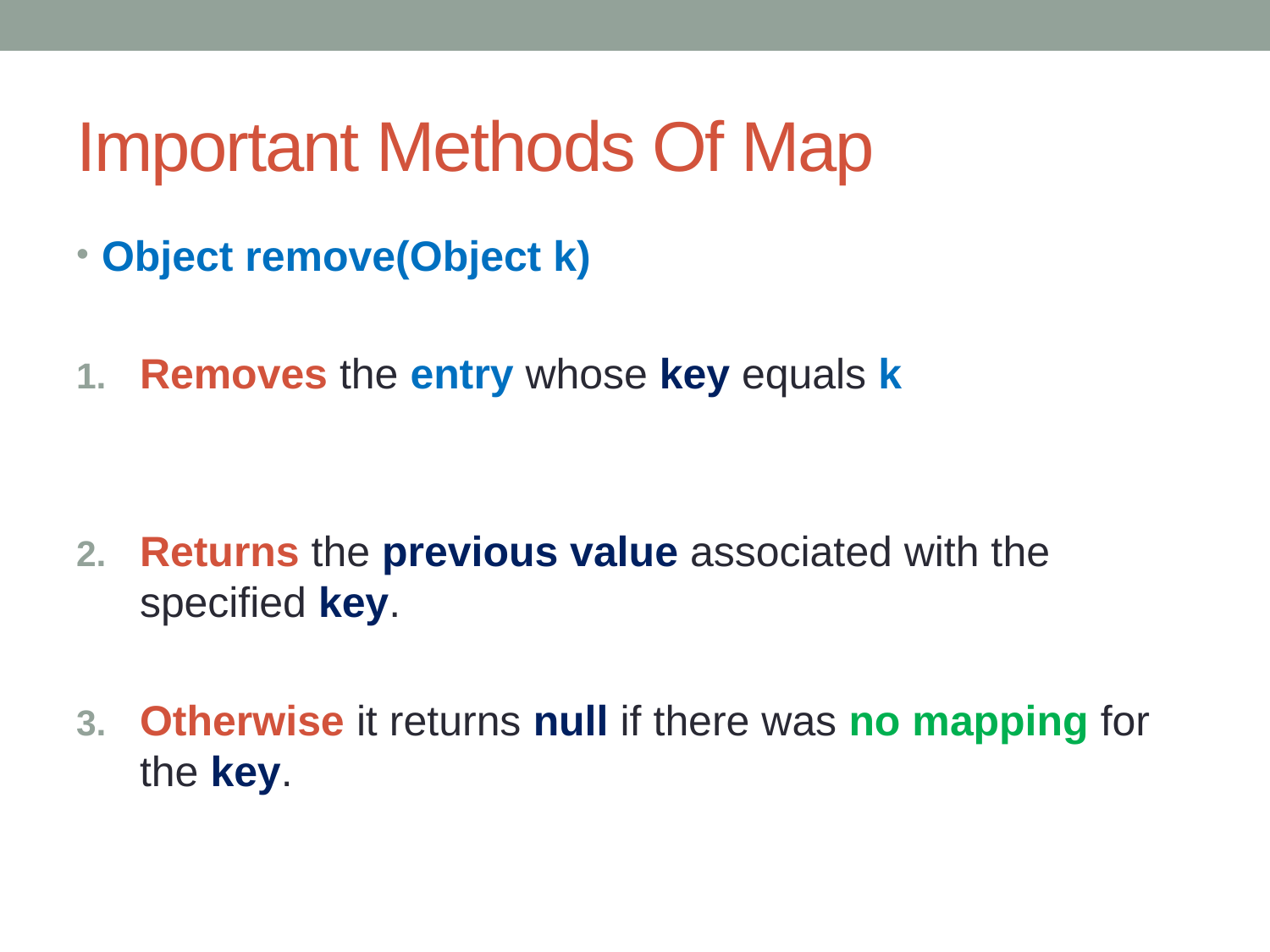

# Important Methods Of Map
Object remove(Object k)

Removes the entry whose key equals k

Returns the previous value associated with the specified key.

Otherwise it returns null if there was no mapping for the key.